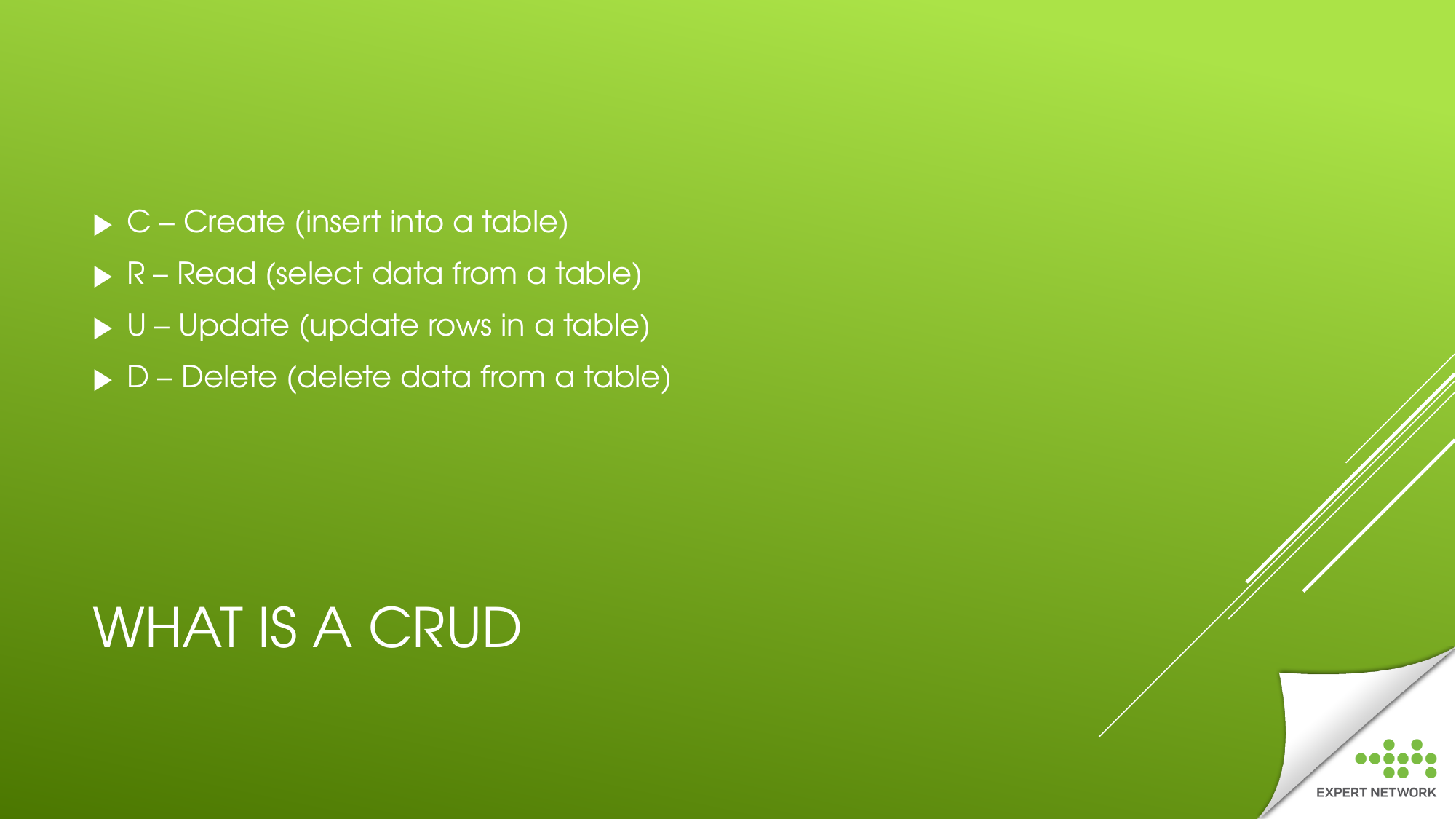

C – Create (insert into a table)
R – Read (select data from a table)
U – Update (update rows in a table)
D – Delete (delete data from a table)
# WHAT IS A CRUD